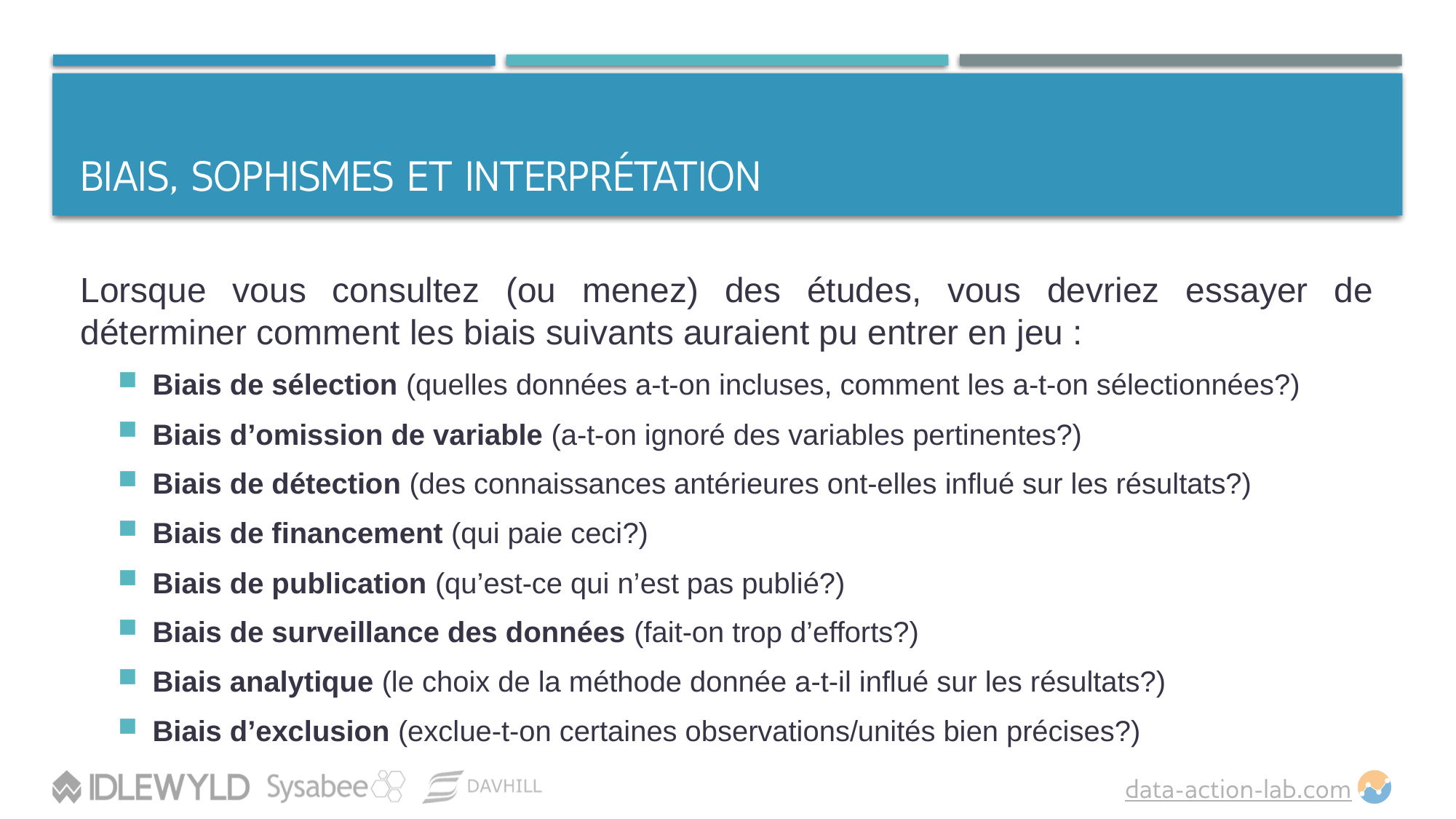

# Biais, sophismes et interprétation
Lorsque vous consultez (ou menez) des études, vous devriez essayer de déterminer comment les biais suivants auraient pu entrer en jeu :
Biais de sélection (quelles données a-t-on incluses, comment les a-t-on sélectionnées?)
Biais d’omission de variable (a-t-on ignoré des variables pertinentes?)
Biais de détection (des connaissances antérieures ont-elles influé sur les résultats?)
Biais de financement (qui paie ceci?)
Biais de publication (qu’est-ce qui n’est pas publié?)
Biais de surveillance des données (fait-on trop d’efforts?)
Biais analytique (le choix de la méthode donnée a-t-il influé sur les résultats?)
Biais d’exclusion (exclue-t-on certaines observations/unités bien précises?)